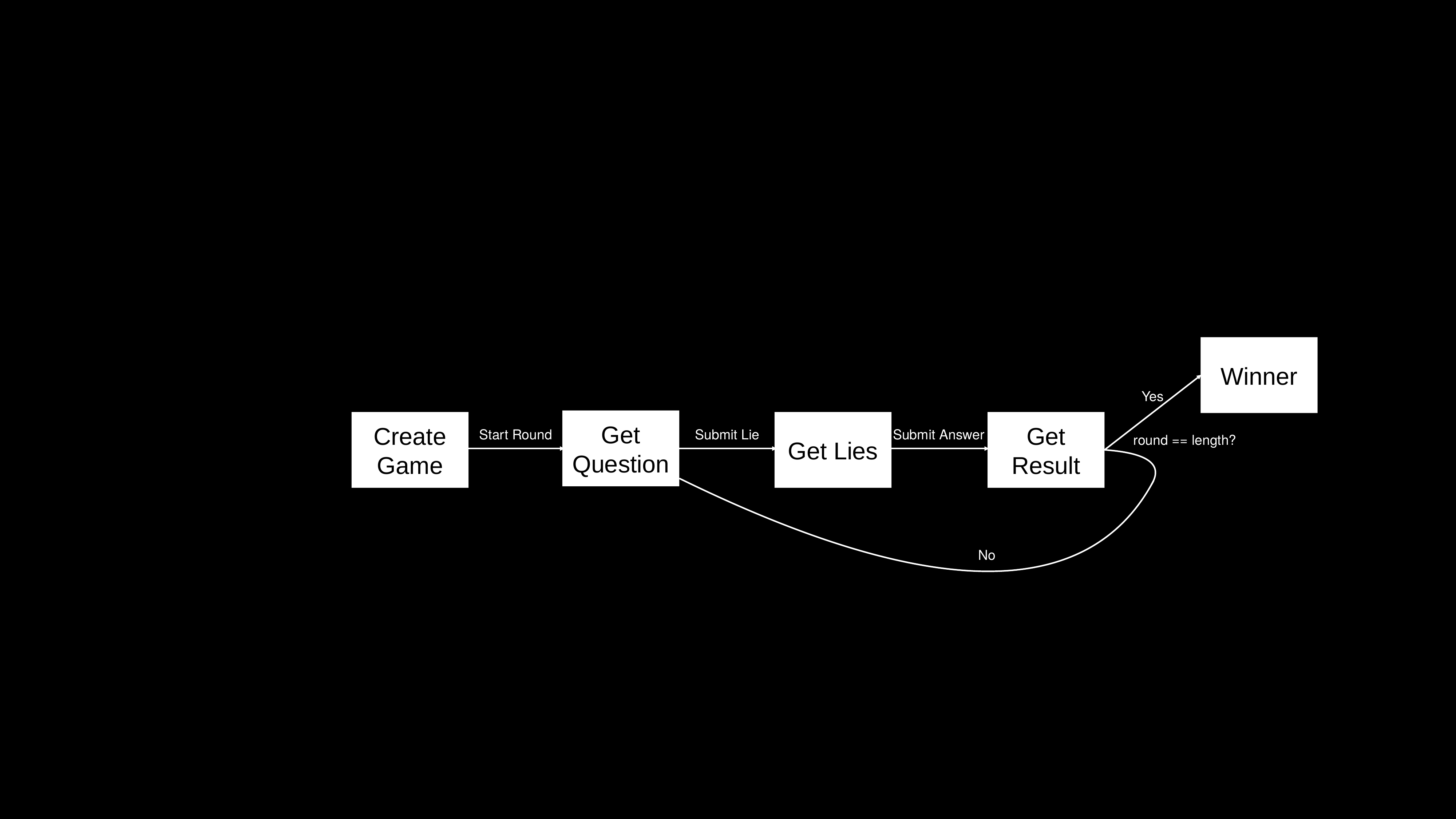

Winner

Yes
Get Question
Create Game
Get Lies
Get Result
Start Round
Submit Lie
Submit Answer
round == length?

No